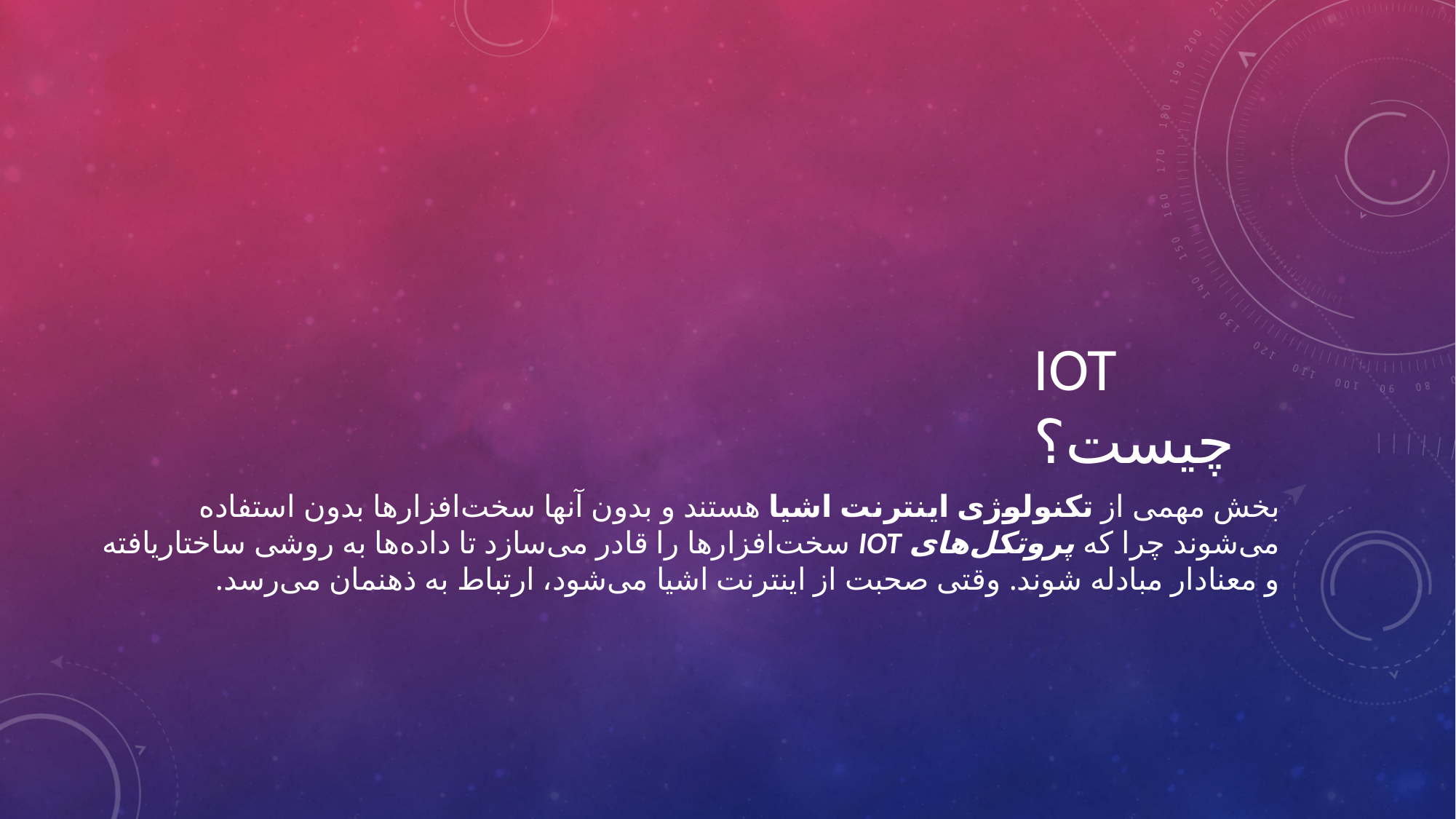

# Iot چیست؟
بخش مهمی از تکنولوژی اینترنت اشیا هستند و بدون آنها سخت‌افزارها بدون استفاده می‌شوند چرا که پروتکل‌های IoT سخت‌افزارها را قادر می‌سازد تا داده‌ها به روشی ساختاریافته و معنادار مبادله شوند. وقتی صحبت از اینترنت اشیا می‌شود، ارتباط به ذهنمان می‌رسد.